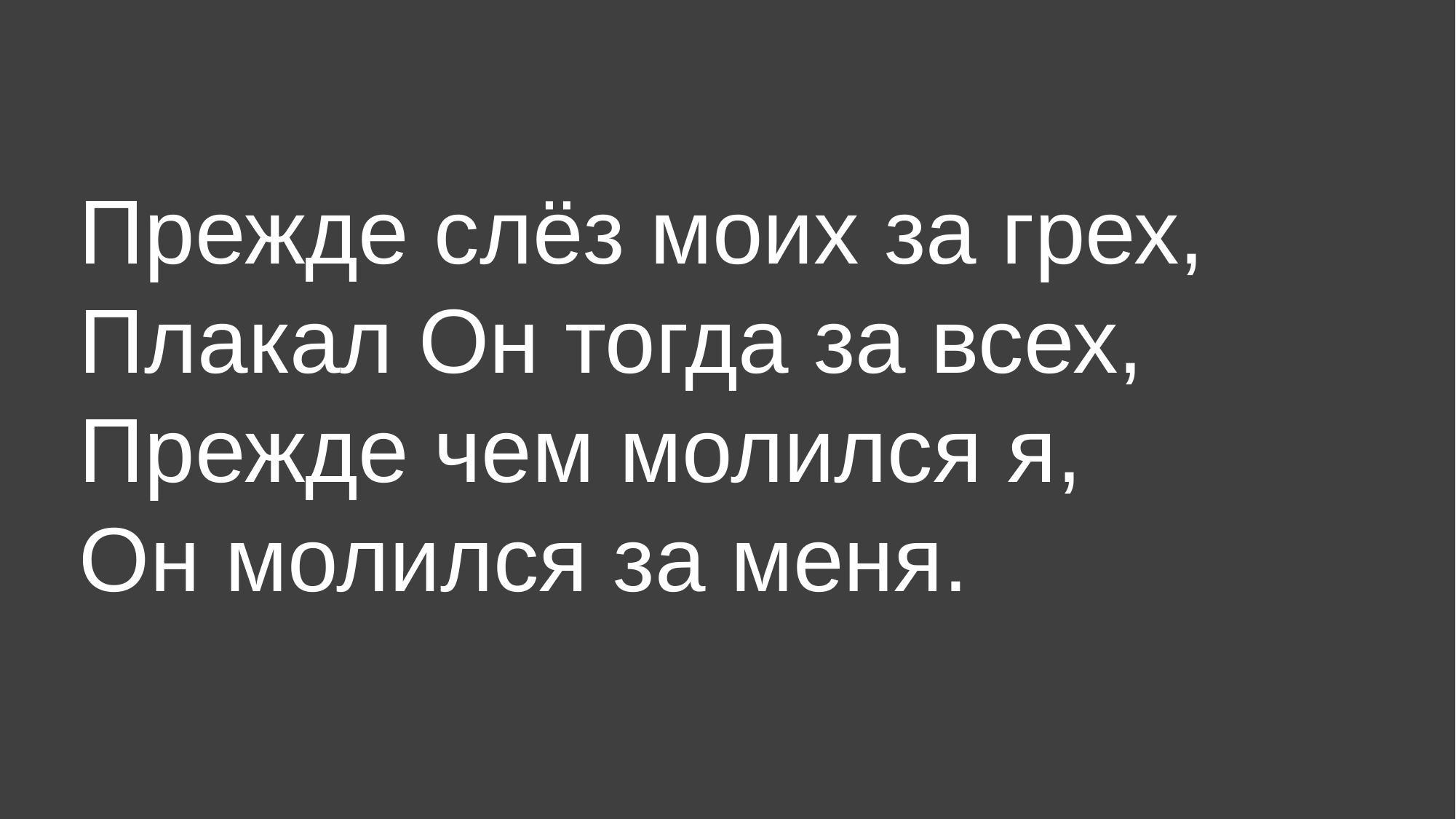

Прежде слёз моих за грех,
Плакал Он тогда за всех,
Прежде чем молился я,
Он молился за меня.